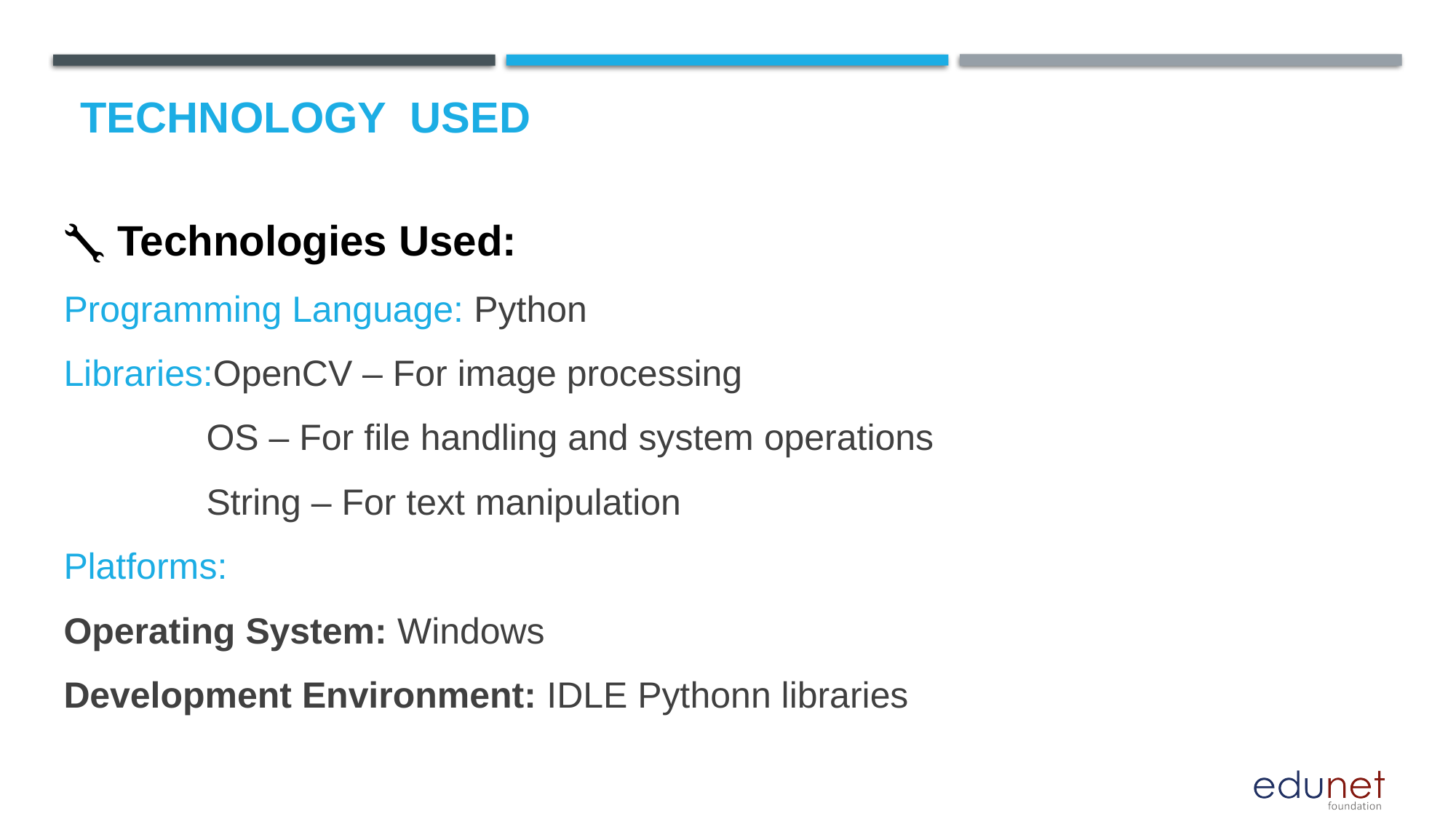

# Technology  used
🔧 Technologies Used:
Programming Language: Python
Libraries:OpenCV – For image processing
              OS – For file handling and system operations
              String – For text manipulation
Platforms:
Operating System: Windows
Development Environment: IDLE Pythonn libraries